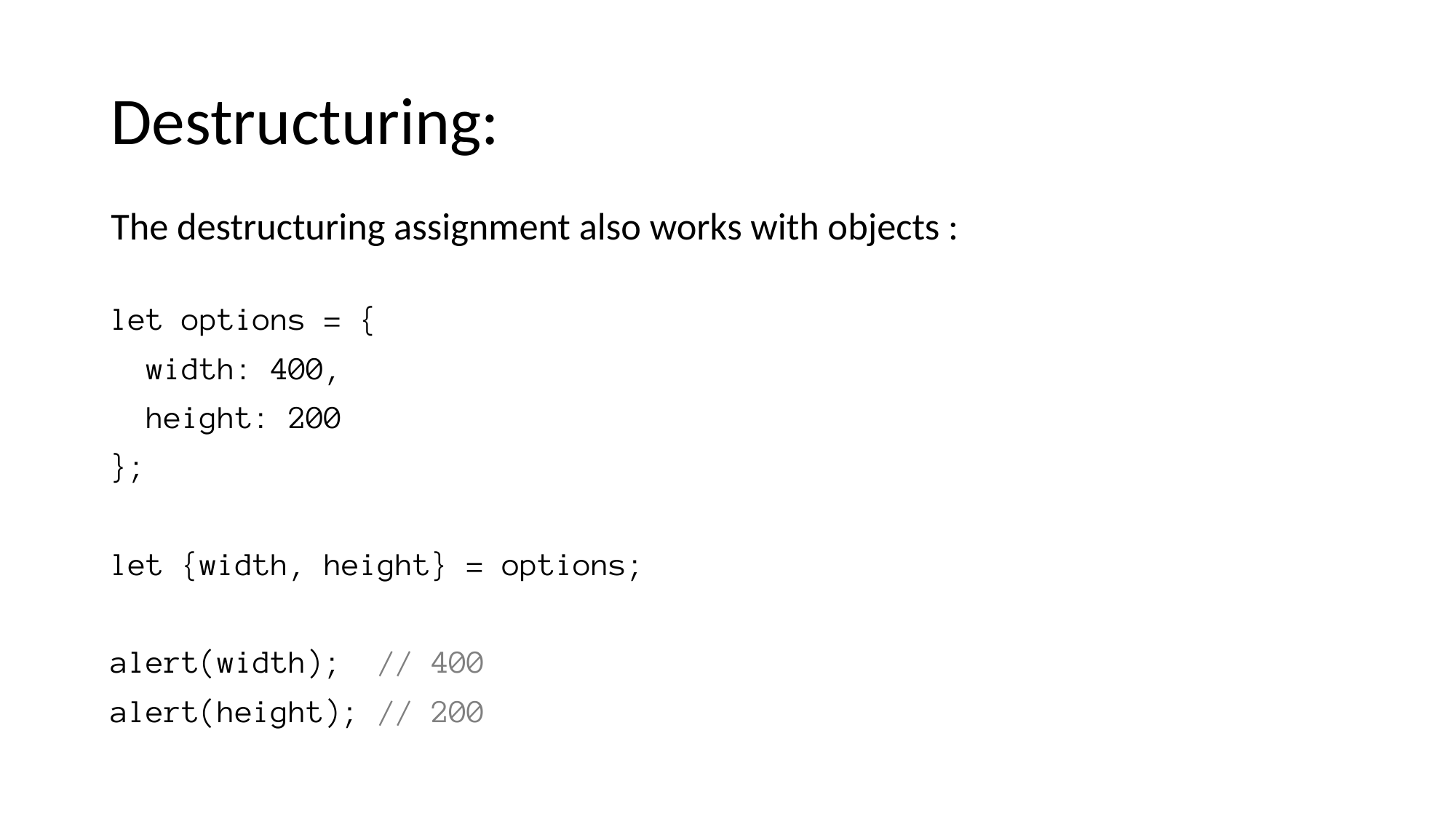

# Destructuring:
The destructuring assignment also works with objects :

let options = {
  width: 400,
  height: 200
};

let {width, height} = options;

alert(width);  // 400
alert(height); // 200